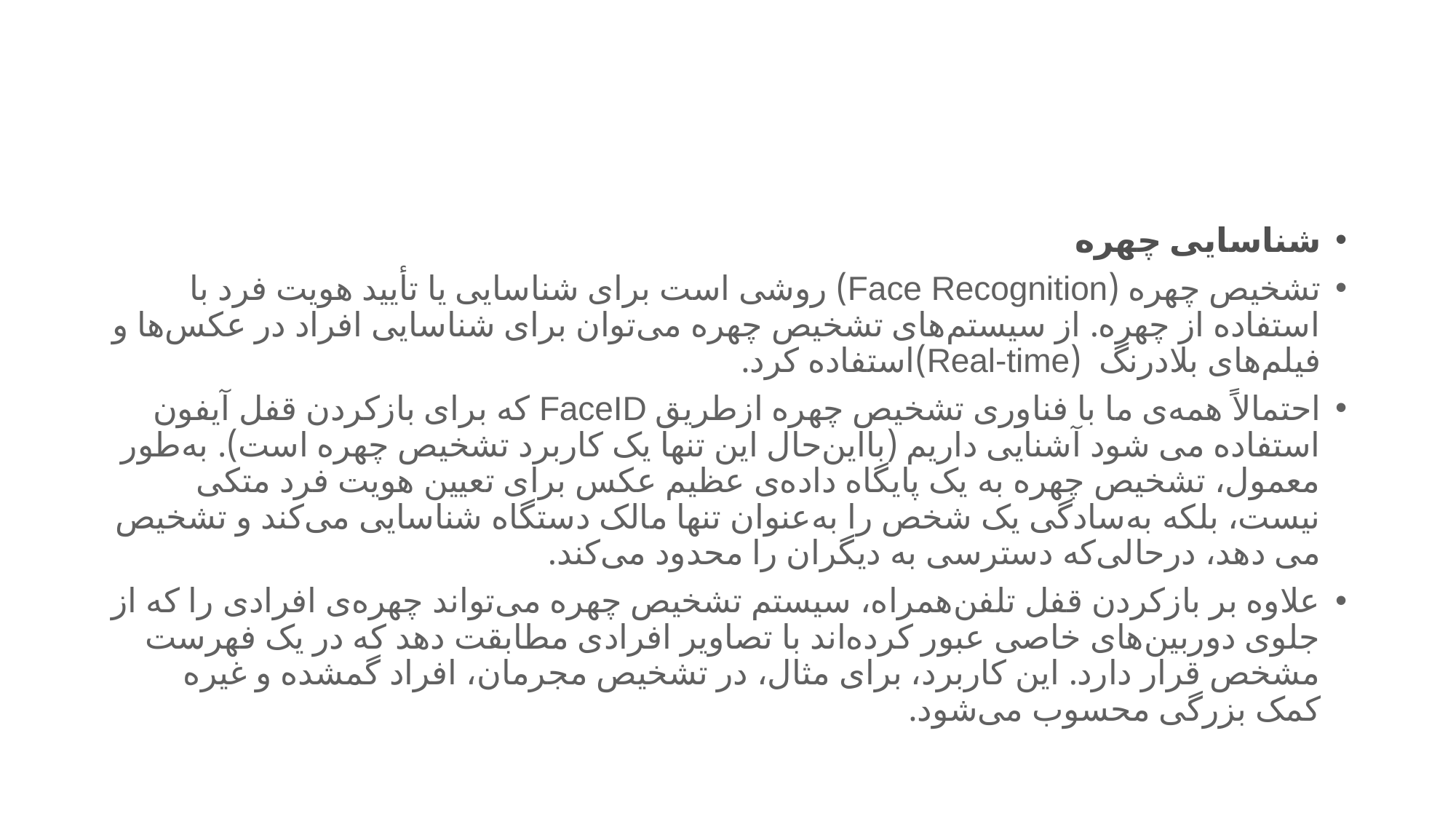

#
شناسایی چهره
تشخیص چهره (Face Recognition) روشی است برای شناسایی یا تأیید هویت فرد با استفاده از چهره. از سیستم‌های تشخیص چهره می‌توان برای شناسایی افراد در عکس‌ها و فیلم‌های بلادرنگ  (Real-time)استفاده کرد.
احتمالاً همه‌ی ما با فناوری تشخیص چهره ازطریق FaceID که برای بازکردن قفل آیفون استفاده می شود آشنایی داریم (بااین‌حال این تنها یک کاربرد تشخیص چهره است). به‌طور معمول، تشخیص چهره به یک پایگاه داده‌ی عظیم عکس برای تعیین هویت فرد متکی نیست، بلکه به‌سادگی یک شخص را به‌عنوان تنها مالک دستگاه شناسایی می‌کند و تشخیص می دهد، درحالی‌که دسترسی به دیگران را محدود می‌کند.
علاوه بر بازکردن قفل تلفن‌همراه، سیستم تشخیص چهره می‌تواند چهره‌ی افرادی را که از جلوی دوربین‌های خاصی عبور کرده‌اند با تصاویر افرادی مطابقت دهد که در یک فهرست مشخص قرار دارد. این کاربرد، برای مثال، در تشخیص مجرمان، افراد گمشده و غیره کمک بزرگی محسوب می‌شود.